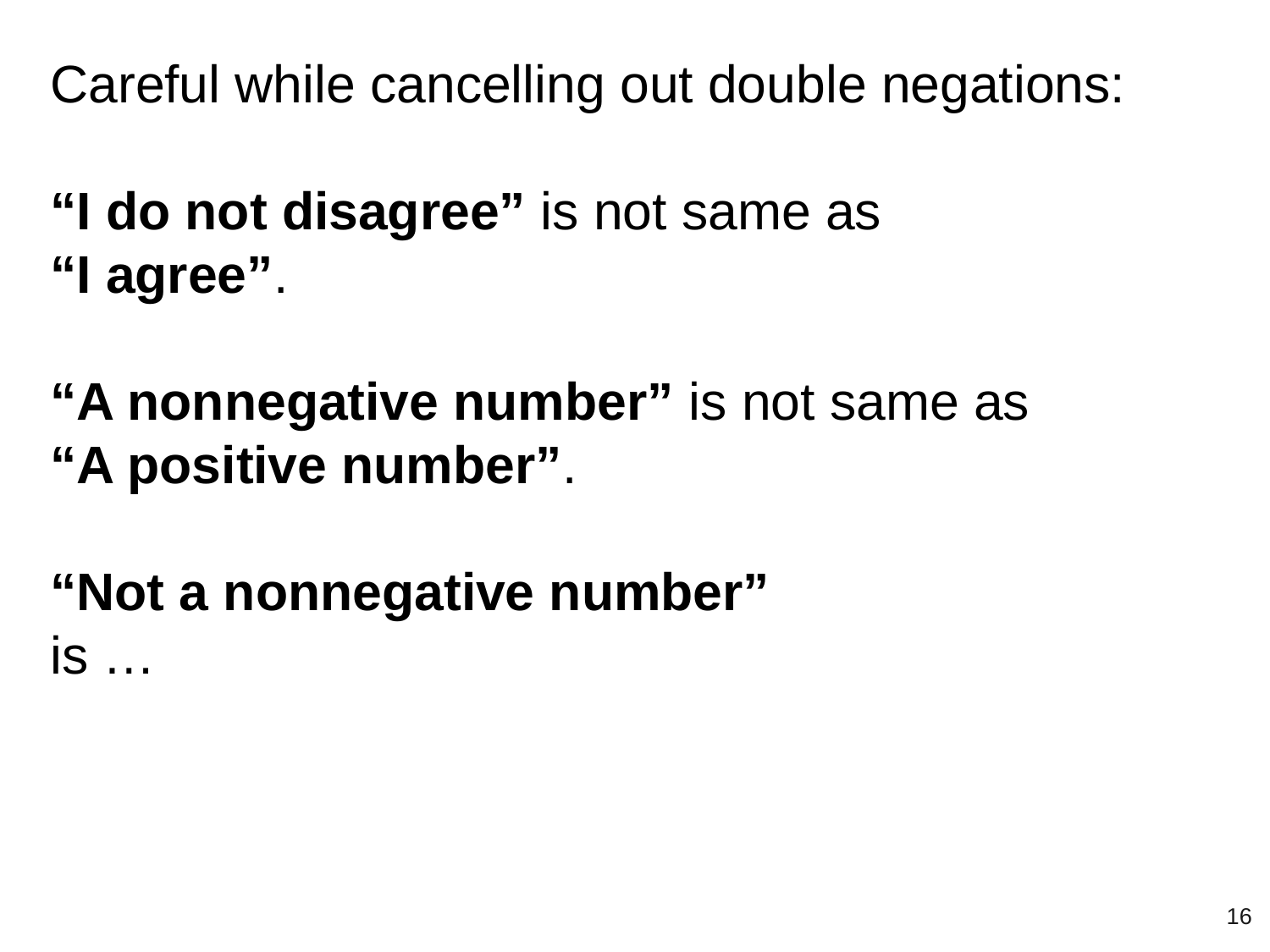

Careful while cancelling out double negations:

“I do not disagree” is not same as
“I agree”.

“A nonnegative number” is not same as
“A positive number”.

“Not a nonnegative number”
is …
16